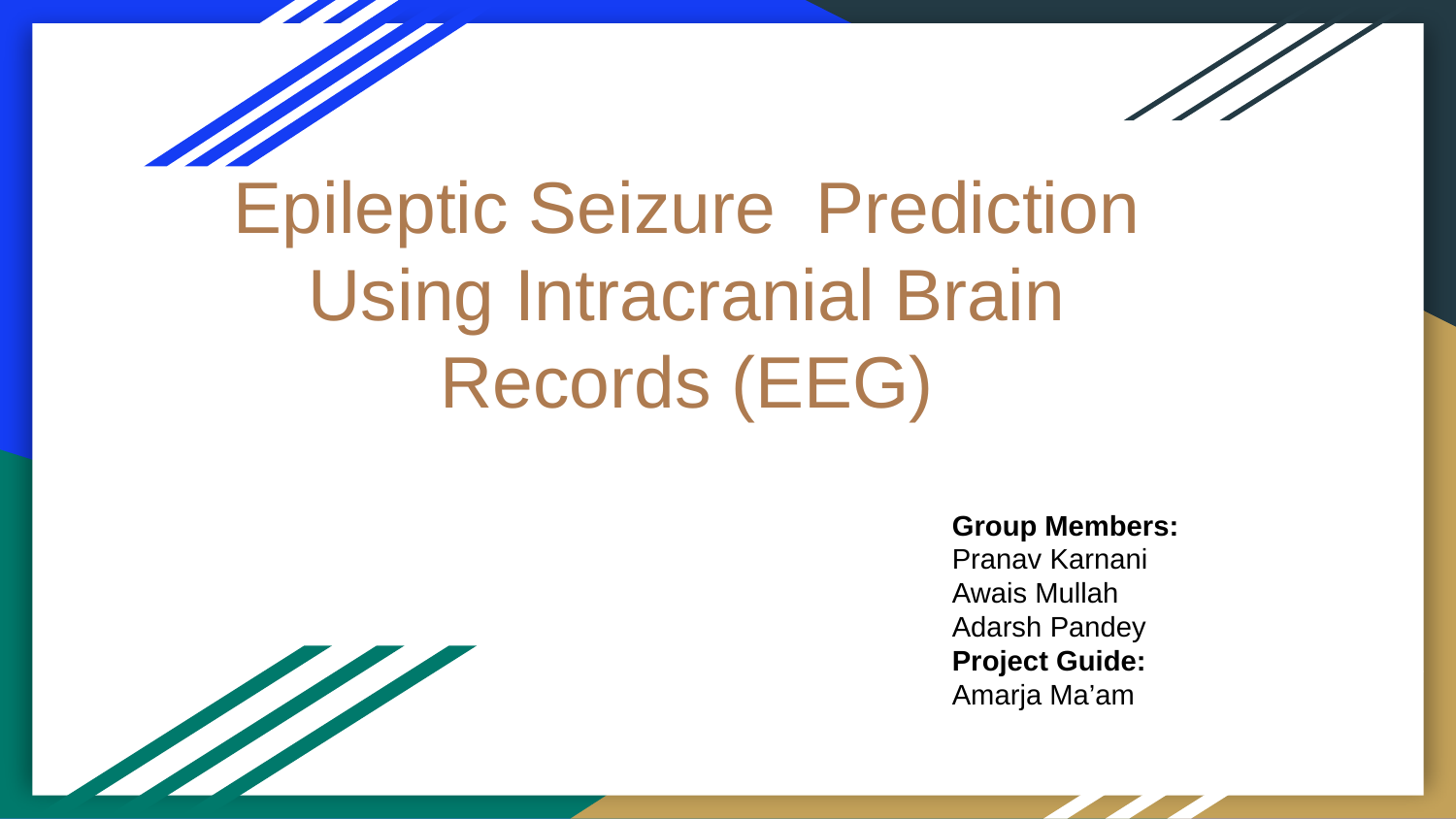

# Epileptic Seizure  Prediction Using Intracranial Brain Records (EEG)

Group Members:
Pranav Karnani
Awais Mullah
Adarsh Pandey
Project Guide:
Amarja Ma’am

hankar